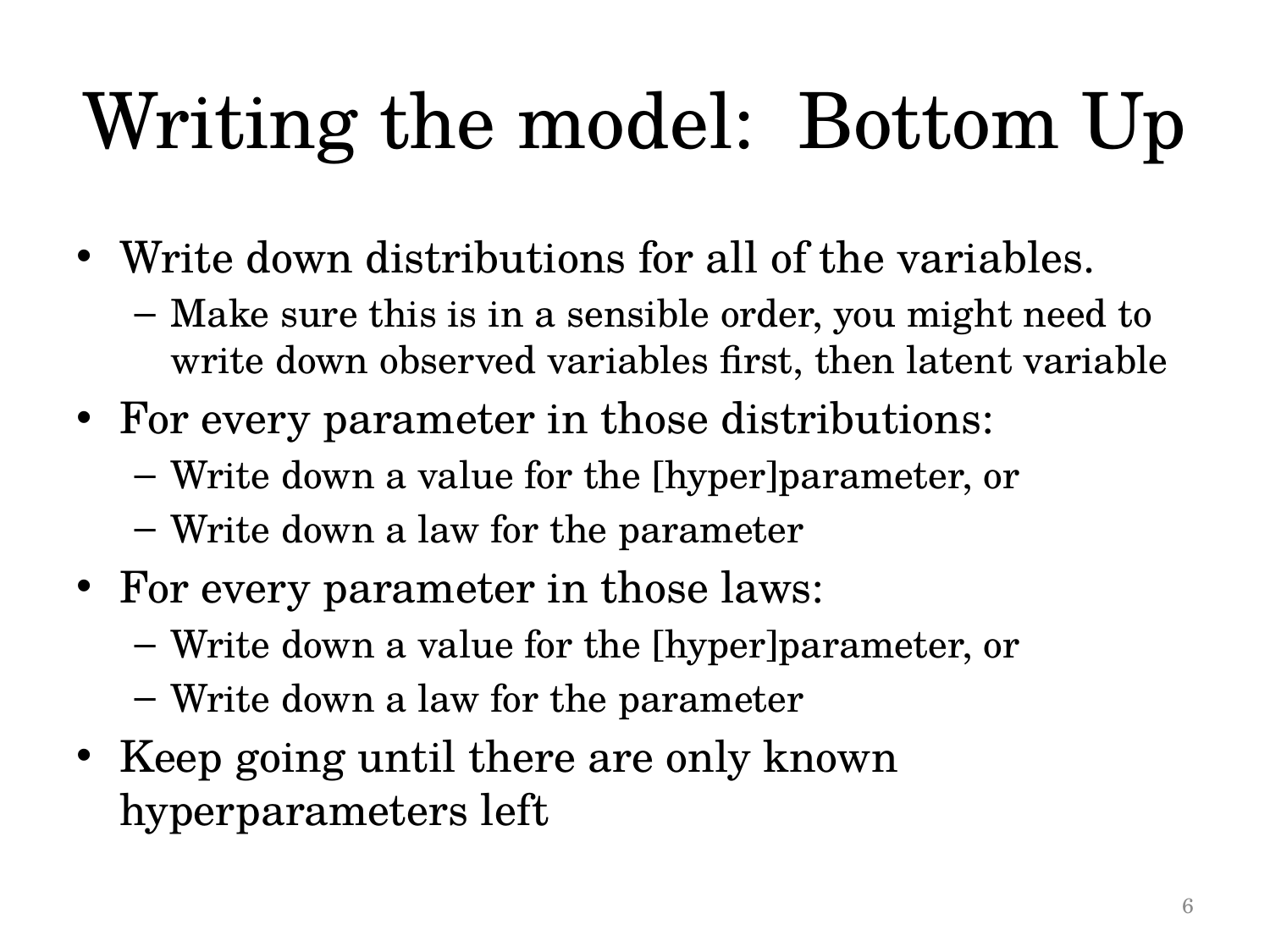

# Writing the model:  Bottom Up
Write down distributions for all of the variables.
Make sure this is in a sensible order, you might need to write down observed variables first, then latent variable
For every parameter in those distributions:
Write down a value for the [hyper]parameter, or
Write down a law for the parameter
For every parameter in those laws:
Write down a value for the [hyper]parameter, or
Write down a law for the parameter
Keep going until there are only known hyperparameters left

6